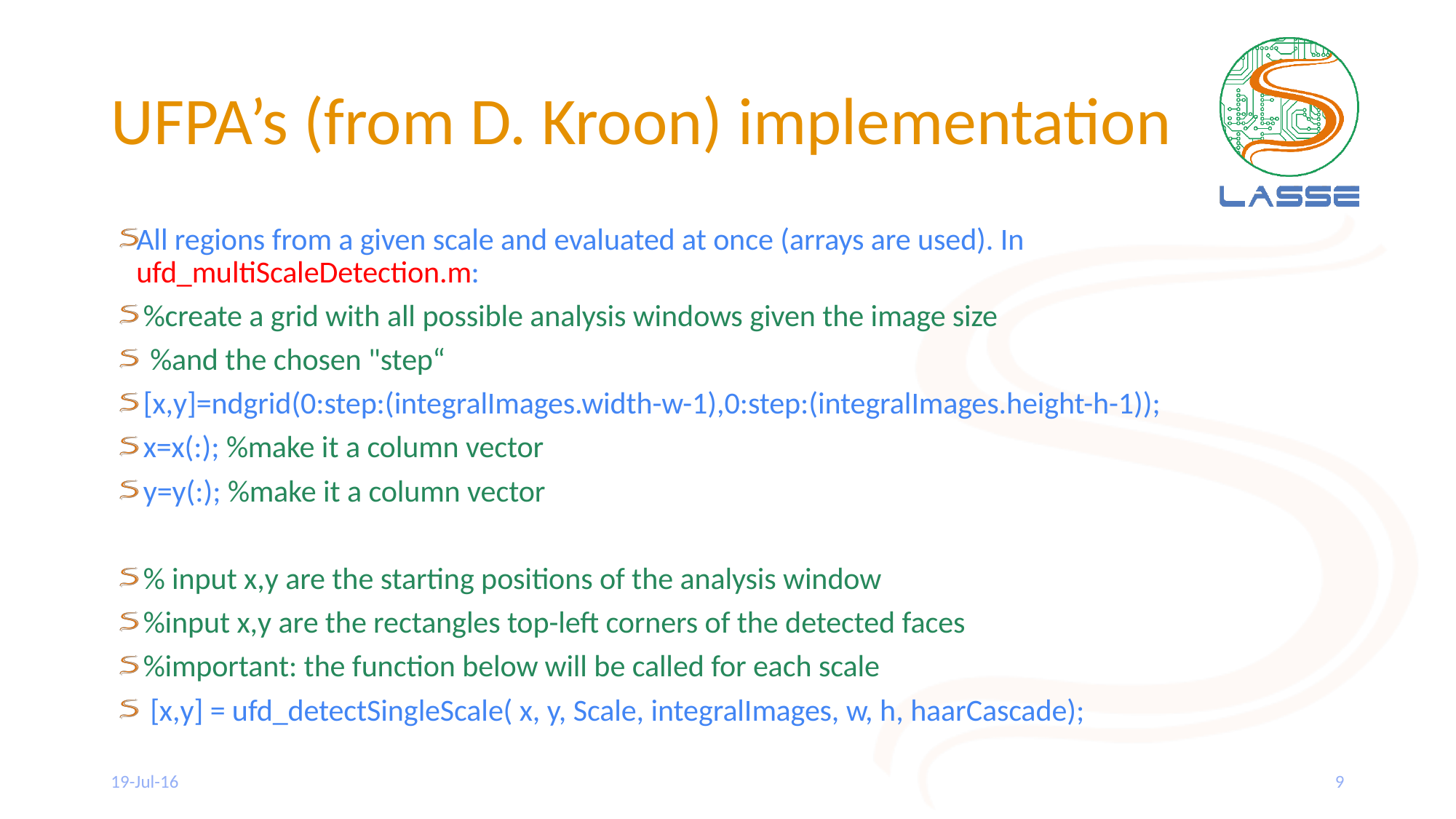

# UFPA’s (from D. Kroon) implementation
All regions from a given scale and evaluated at once (arrays are used). In ufd_multiScaleDetection.m:
 %create a grid with all possible analysis windows given the image size
  %and the chosen "step“
 [x,y]=ndgrid(0:step:(integralImages.width-w-1),0:step:(integralImages.height-h-1));
 x=x(:); %make it a column vector
 y=y(:); %make it a column vector

 % input x,y are the starting positions of the analysis window
 %input x,y are the rectangles top-left corners of the detected faces
 %important: the function below will be called for each scale
  [x,y] = ufd_detectSingleScale( x, y, Scale, integralImages, w, h, haarCascade);

19-Jul-16
9